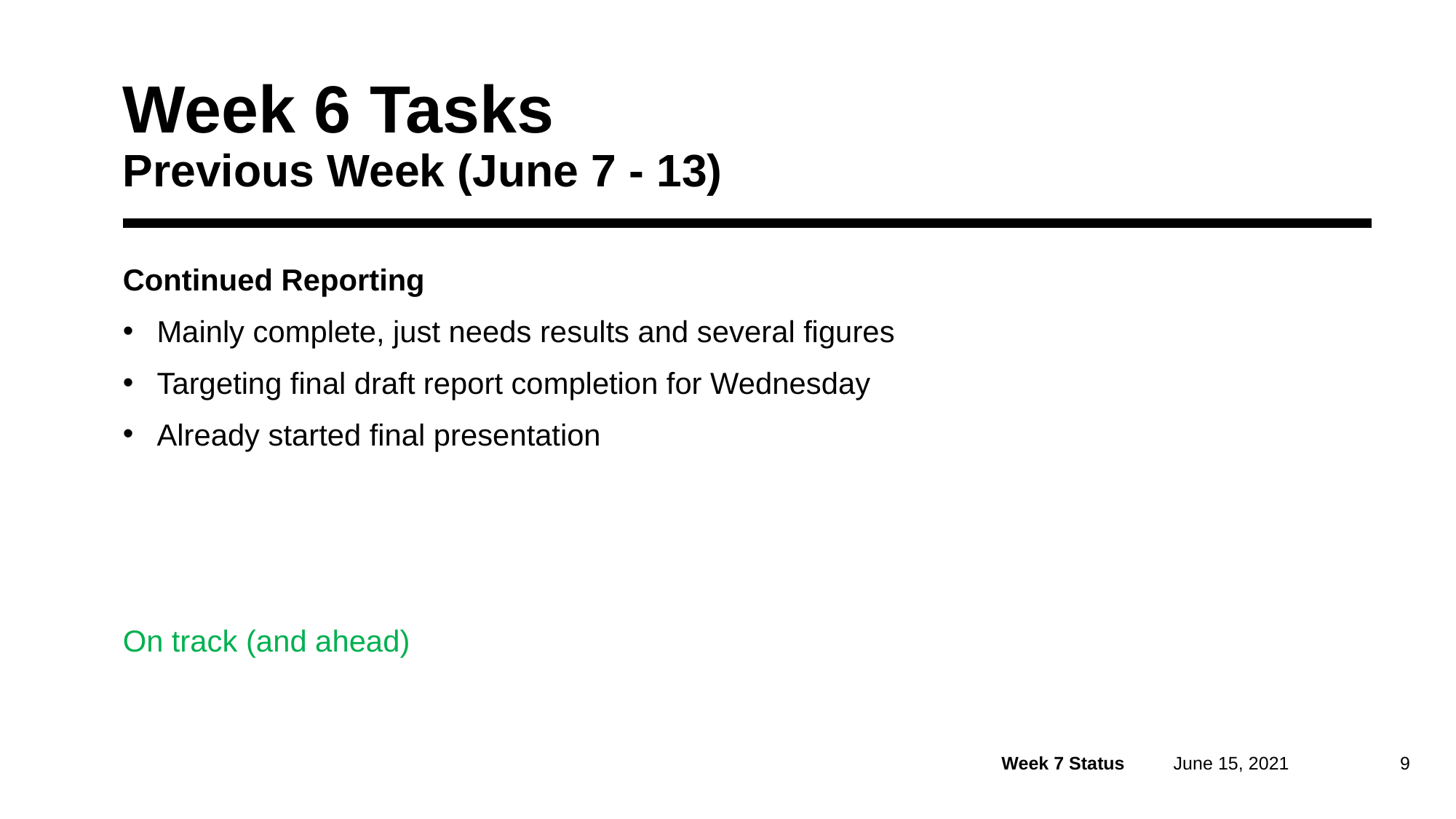

# Week 6 Tasks Previous Week (June 7 - 13)

Continued Reporting
Mainly complete, just needs results and several figures
Targeting final draft report completion for Wednesday
Already started final presentation

On track (and ahead)

June 15, 2021
9
Week 7 Status